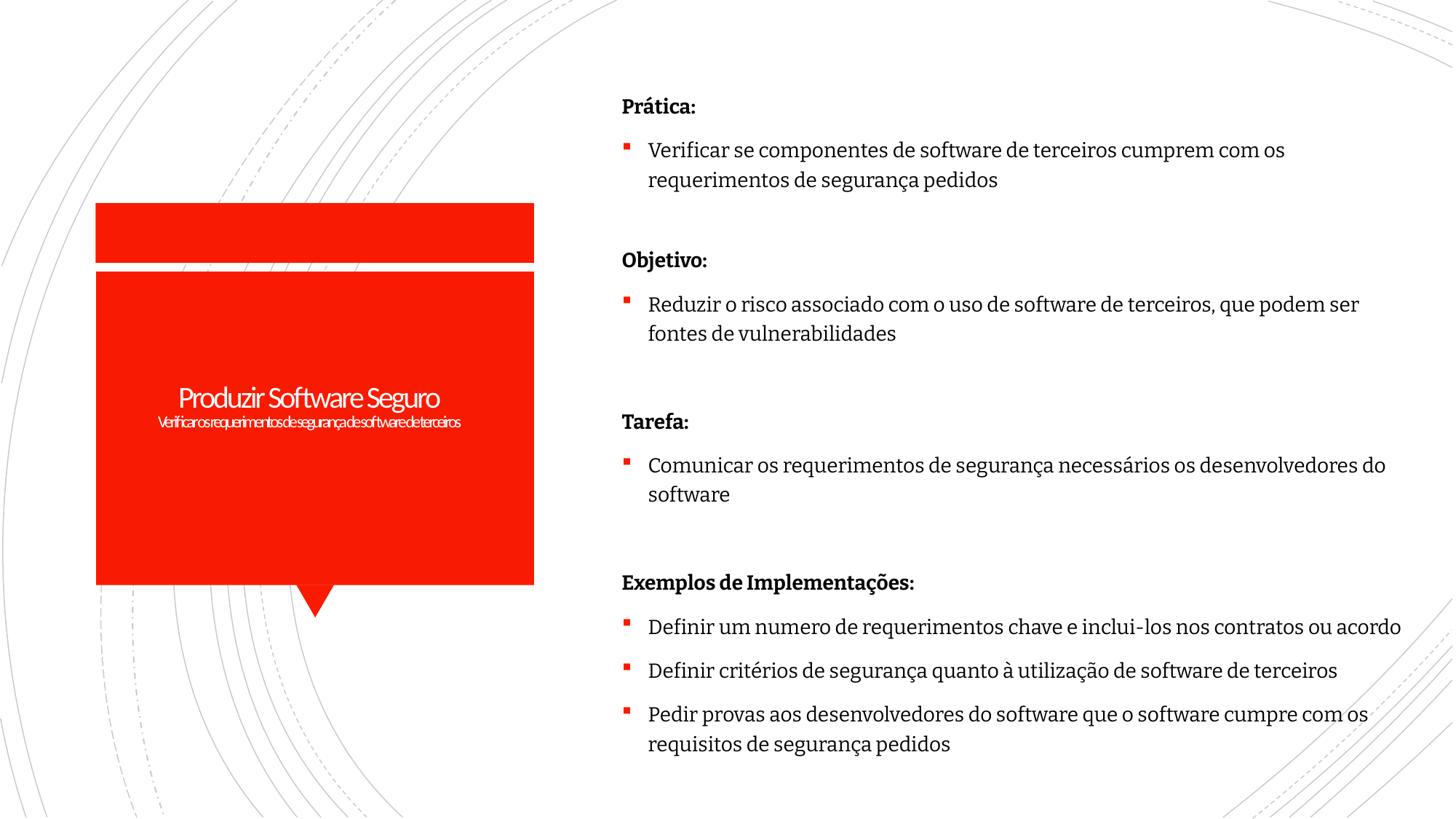

Prática:
Verificar se componentes de software de terceiros cumprem com os requerimentos de segurança pedidos

Objetivo:
Reduzir o risco associado com o uso de software de terceiros, que podem ser fontes de vulnerabilidades

Tarefa:
Comunicar os requerimentos de segurança necessários os desenvolvedores do software

Exemplos de Implementações:
Definir um numero de requerimentos chave e inclui-los nos contratos ou acordo
Definir critérios de segurança quanto à utilização de software de terceiros
Pedir provas aos desenvolvedores do software que o software cumpre com os requisitos de segurança pedidos

# Produzir Software Seguro Verificar os requerimentos de segurança de software de terceiros